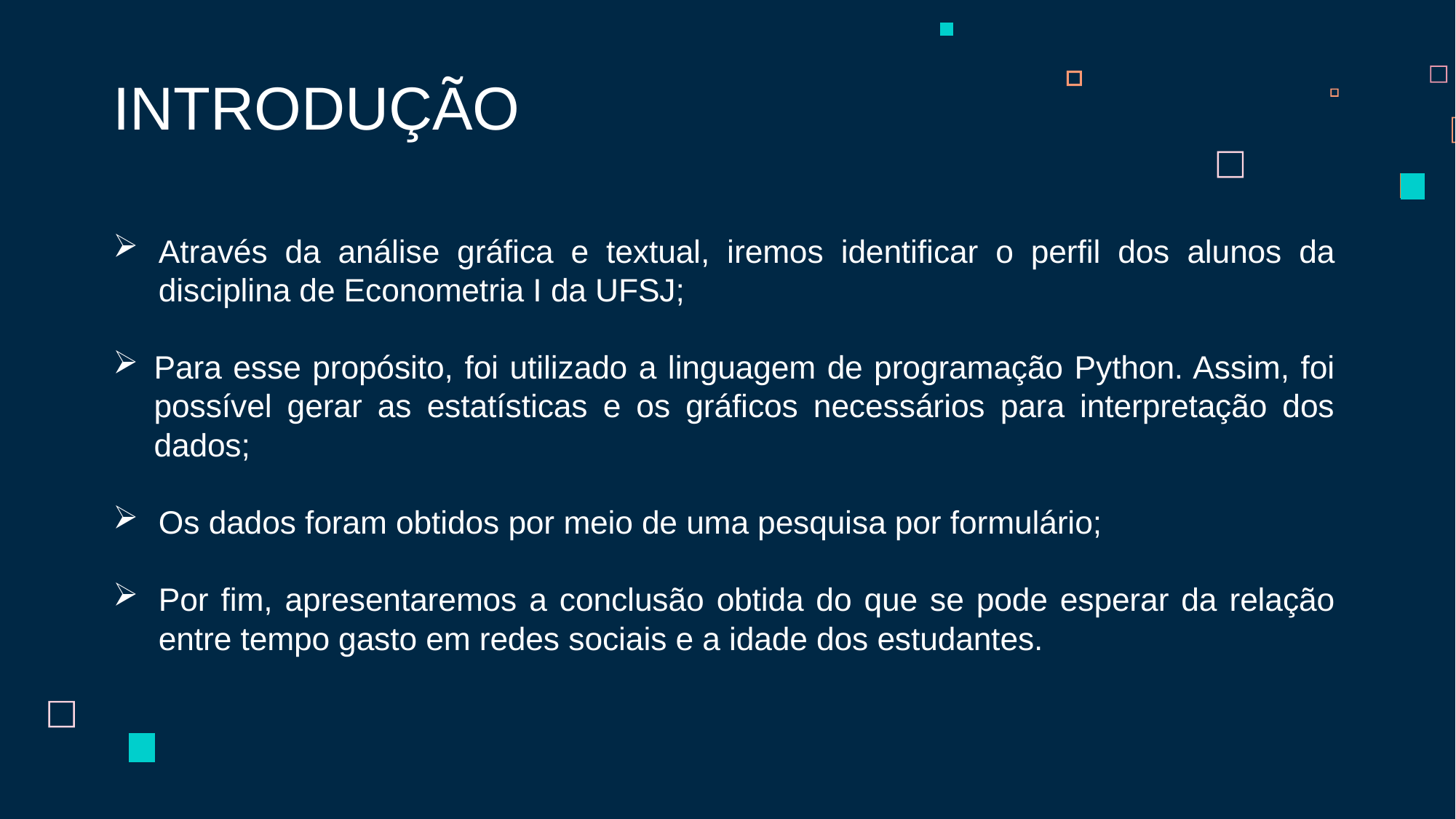

# INTRODUÇÃO

Através da análise gráfica e textual, iremos identificar o perfil dos alunos da disciplina de Econometria I da UFSJ;

Para esse propósito, foi utilizado a linguagem de programação Python. Assim, foi possível gerar as estatísticas e os gráficos necessários para interpretação dos dados;

Os dados foram obtidos por meio de uma pesquisa por formulário;

Por fim, apresentaremos a conclusão obtida do que se pode esperar da relação entre tempo gasto em redes sociais e a idade dos estudantes.